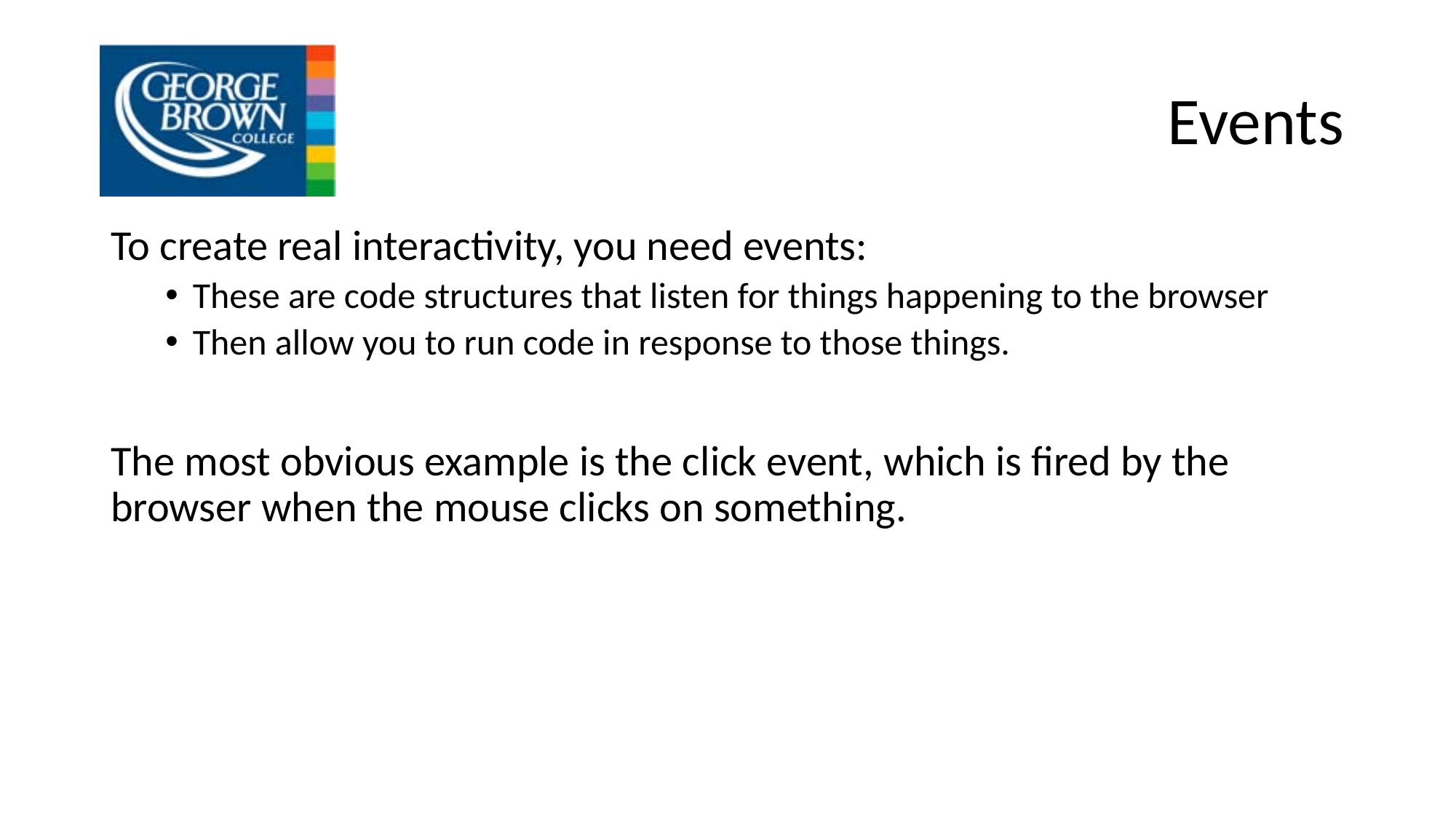

# Events
To create real interactivity, you need events:
These are code structures that listen for things happening to the browser
Then allow you to run code in response to those things.

The most obvious example is the click event, which is fired by the browser when the mouse clicks on something.